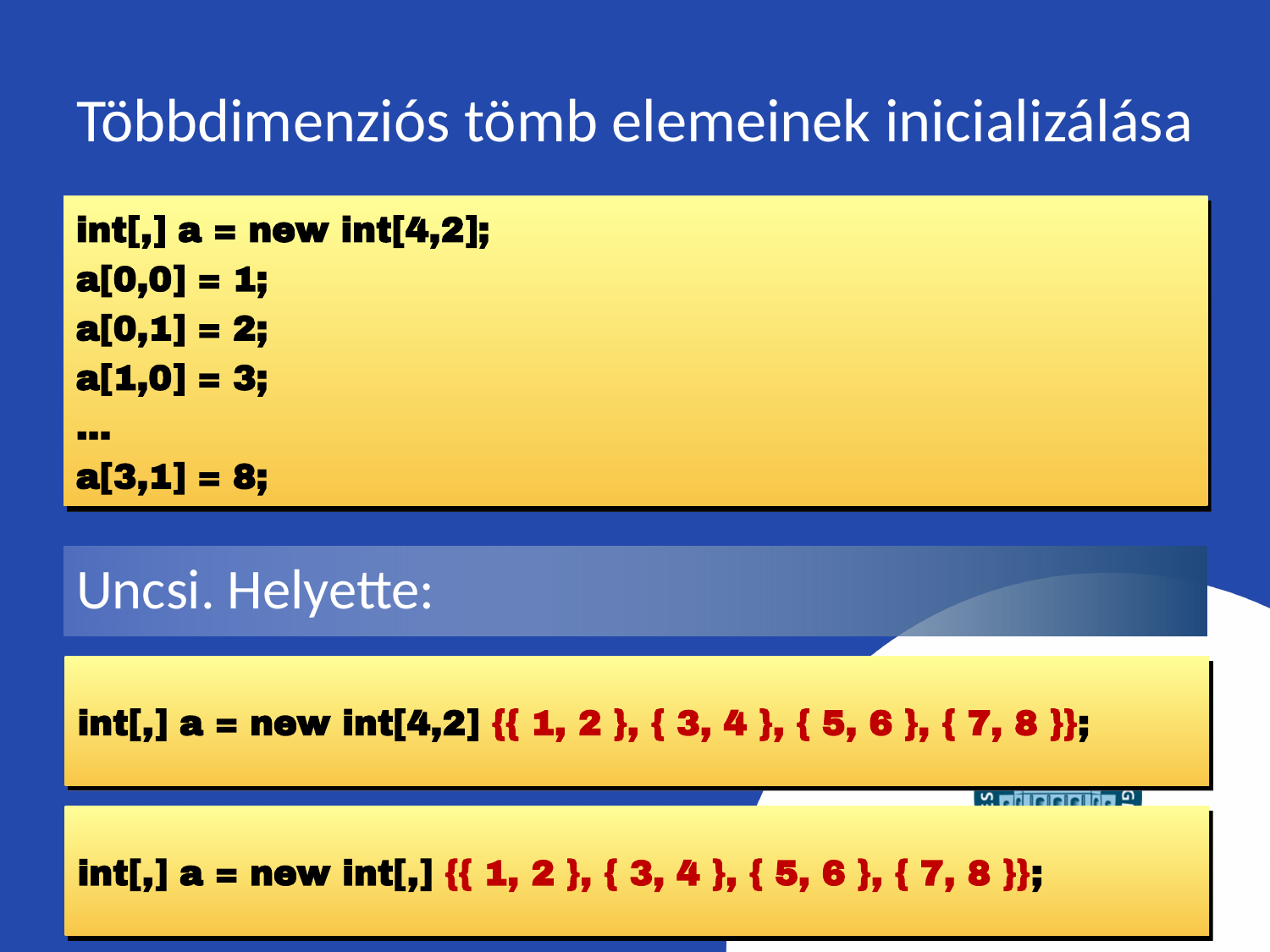

# Többdimenziós tömb elemeinek inicializálása
int[,] a = new int[4,2];
a[0,0] = 1;
a[0,1] = 2;
a[1,0] = 3;
…
a[3,1] = 8;
Uncsi. Helyette:
int[,] a = new int[4,2] {{ 1, 2 }, { 3, 4 }, { 5, 6 }, { 7, 8 }};
int[,] a = new int[,] {{ 1, 2 }, { 3, 4 }, { 5, 6 }, { 7, 8 }};